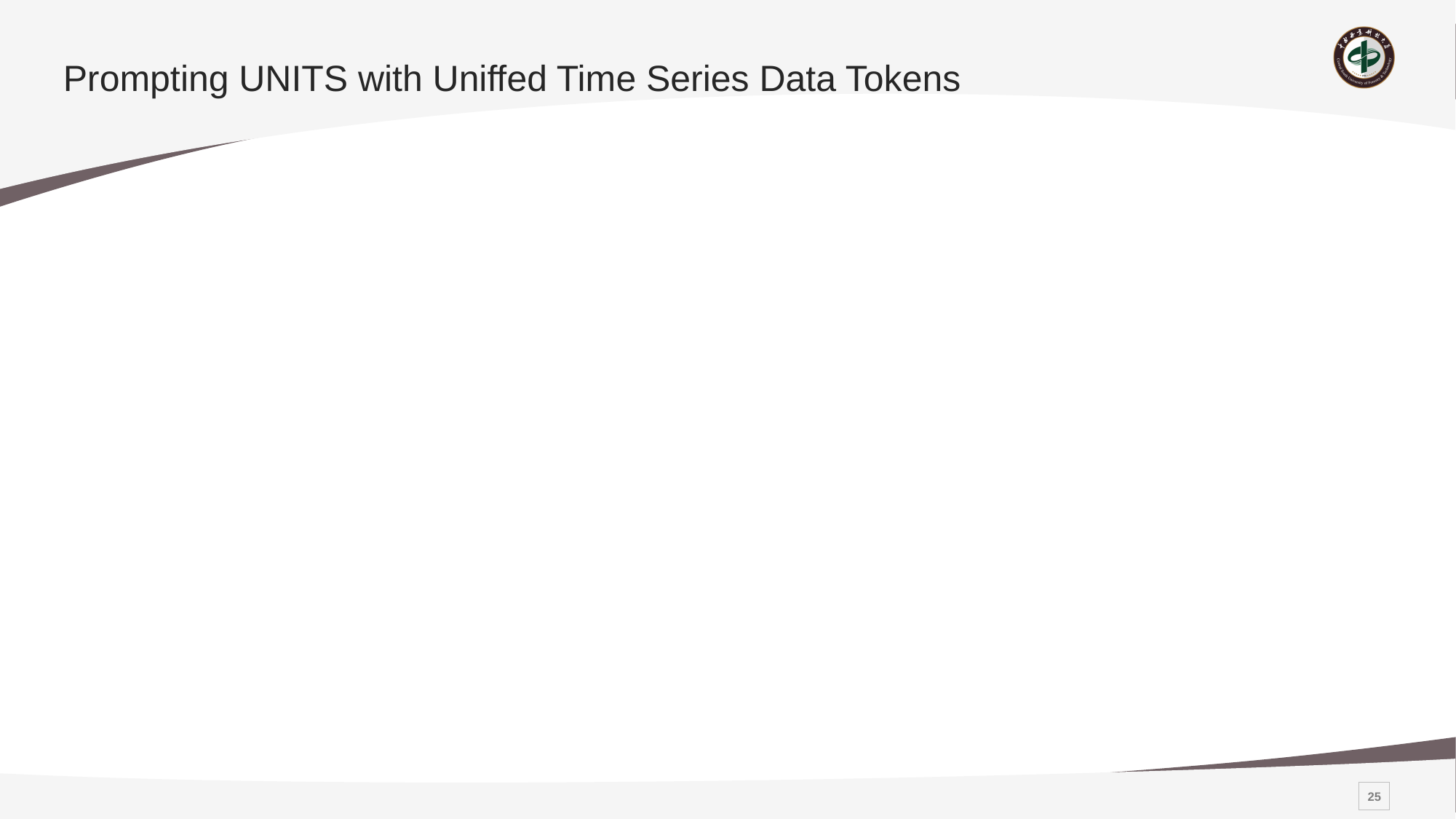

# Prompting UNITS with Uniffed Time Series Data Tokens